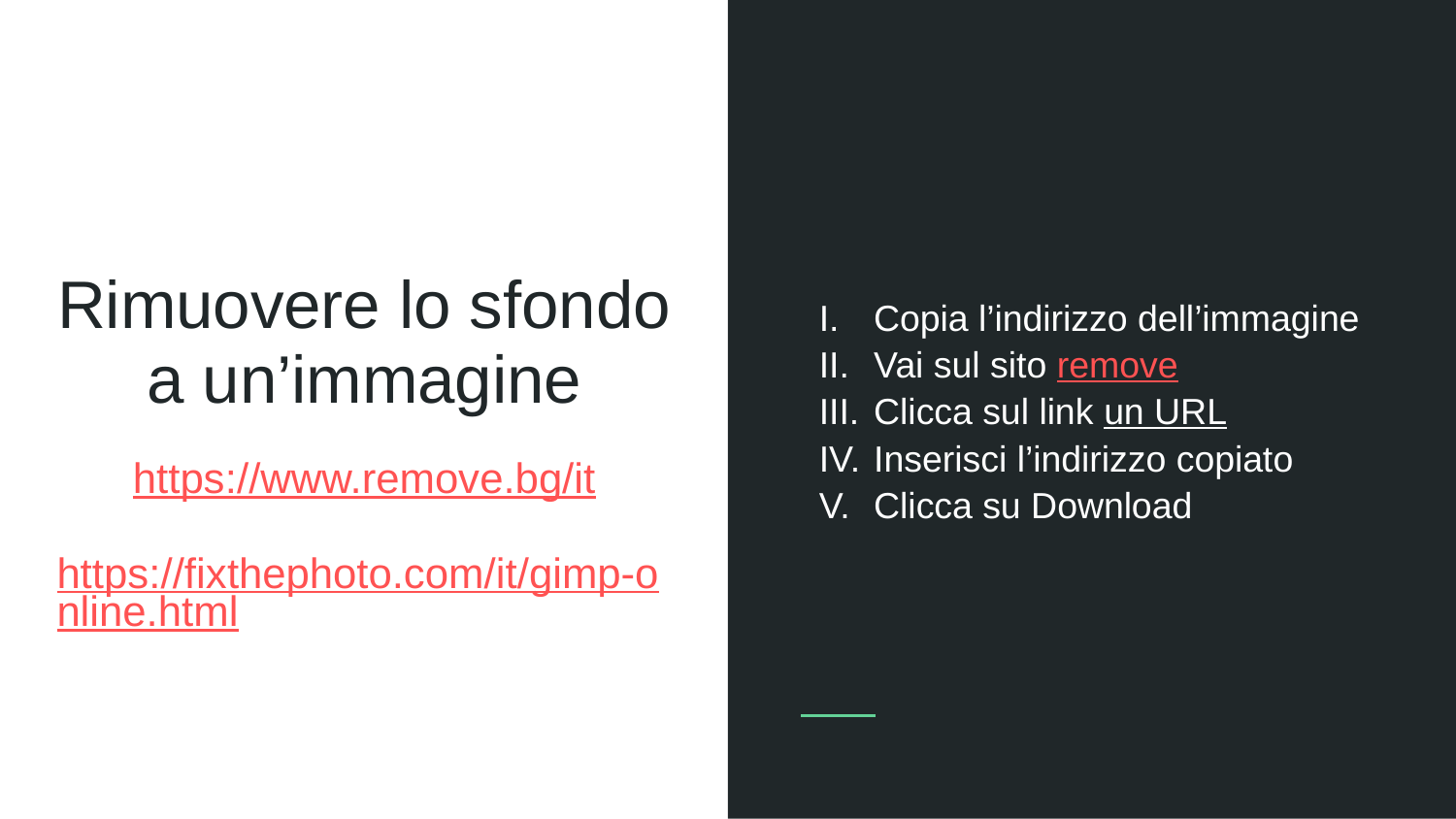

Copia l’indirizzo dell’immagine
Vai sul sito remove
Clicca sul link un URL
Inserisci l’indirizzo copiato
Clicca su Download
# Rimuovere lo sfondo a un’immagine
https://www.remove.bg/it

https://fixthephoto.com/it/gimp-online.html